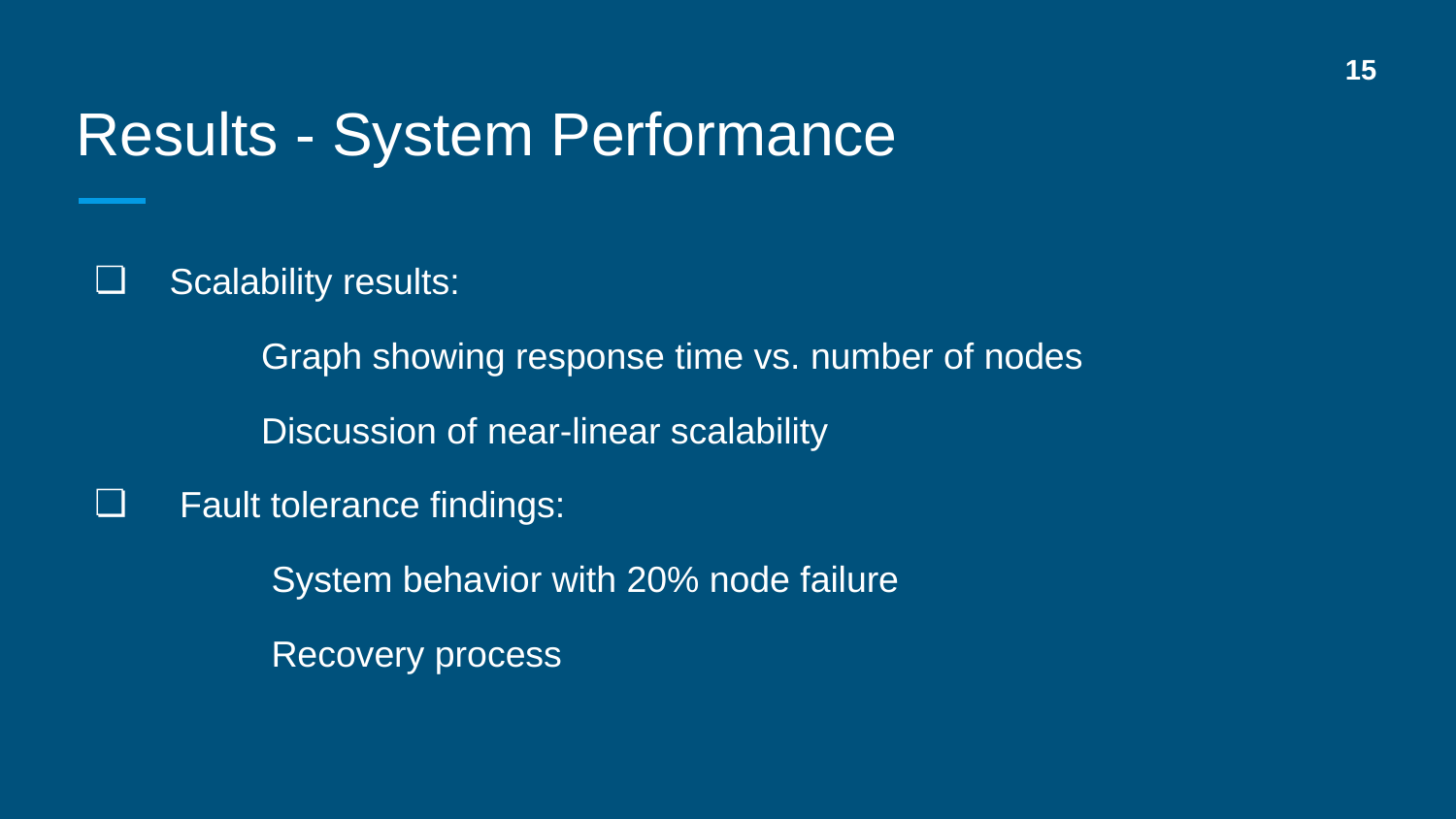

15
# Results - System Performance
  Scalability results:
           Graph showing response time vs. number of nodes
           Discussion of near-linear scalability
   Fault tolerance findings:
            System behavior with 20% node failure
            Recovery process